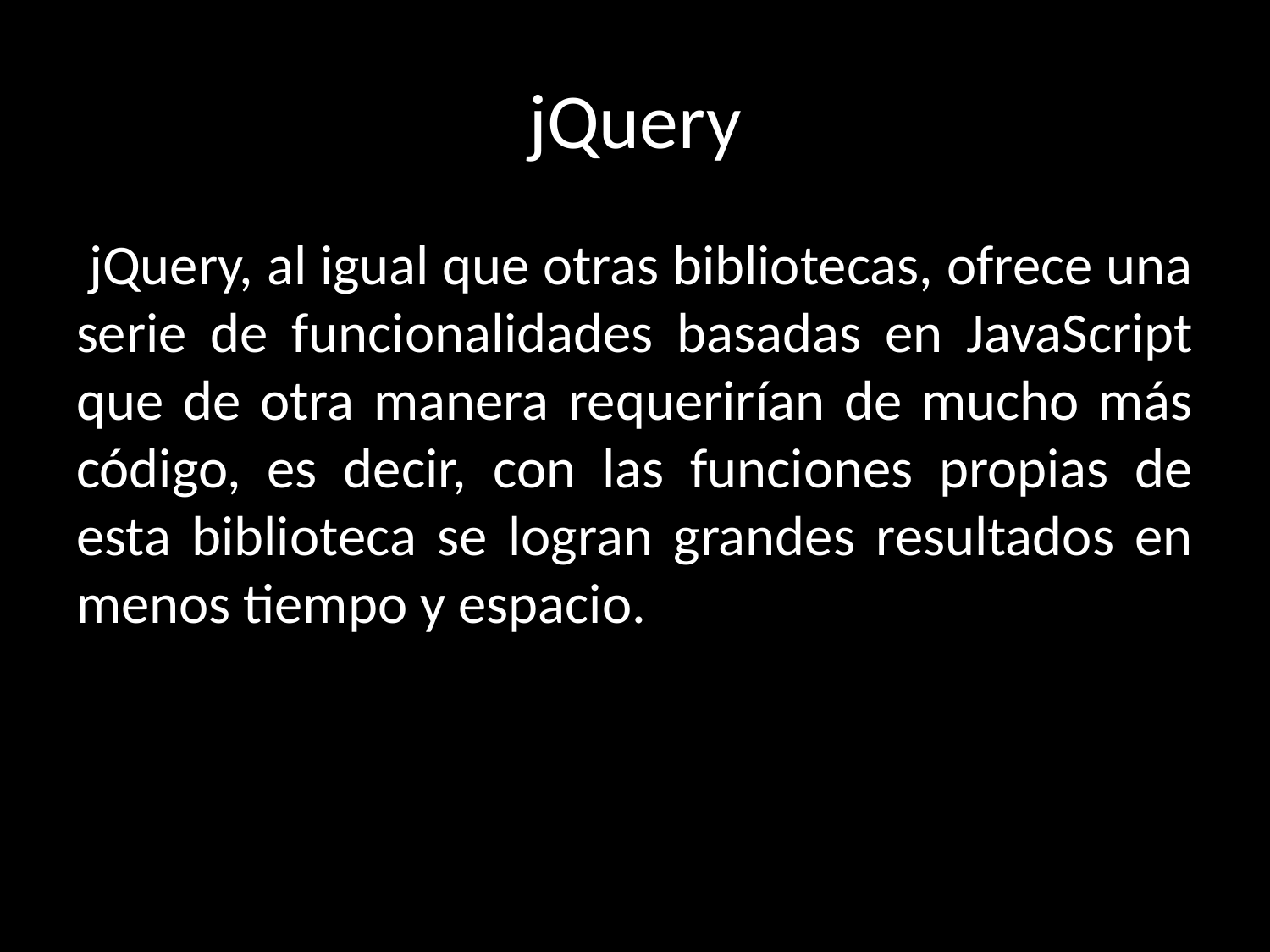

# jQuery
 jQuery, al igual que otras bibliotecas, ofrece una serie de funcionalidades basadas en JavaScript que de otra manera requerirían de mucho más código, es decir, con las funciones propias de esta biblioteca se logran grandes resultados en menos tiempo y espacio.